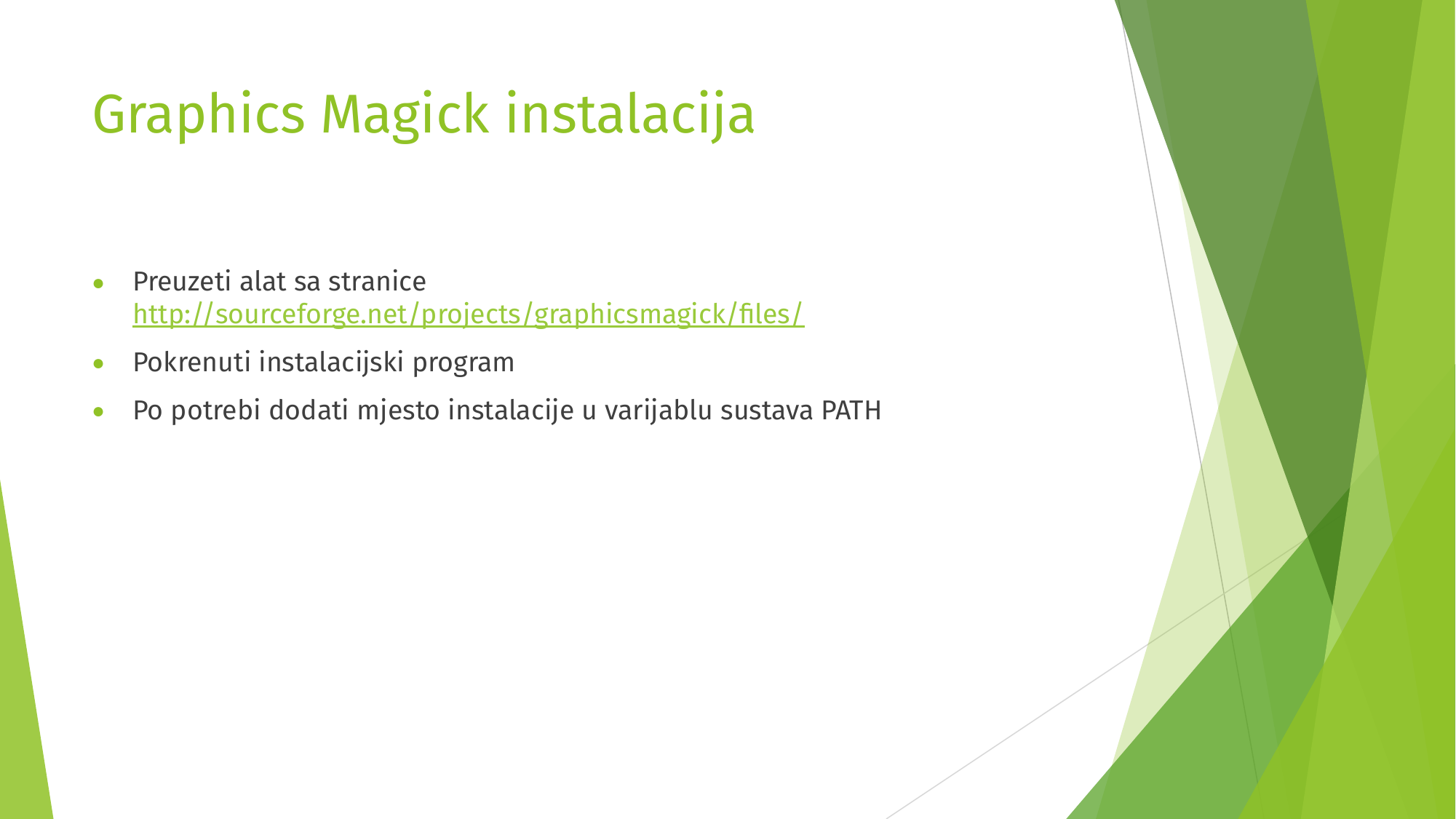

# Graphics Magick instalacija
Preuzeti alat sa stranice http://sourceforge.net/projects/graphicsmagick/files/
Pokrenuti instalacijski program
Po potrebi dodati mjesto instalacije u varijablu sustava PATH